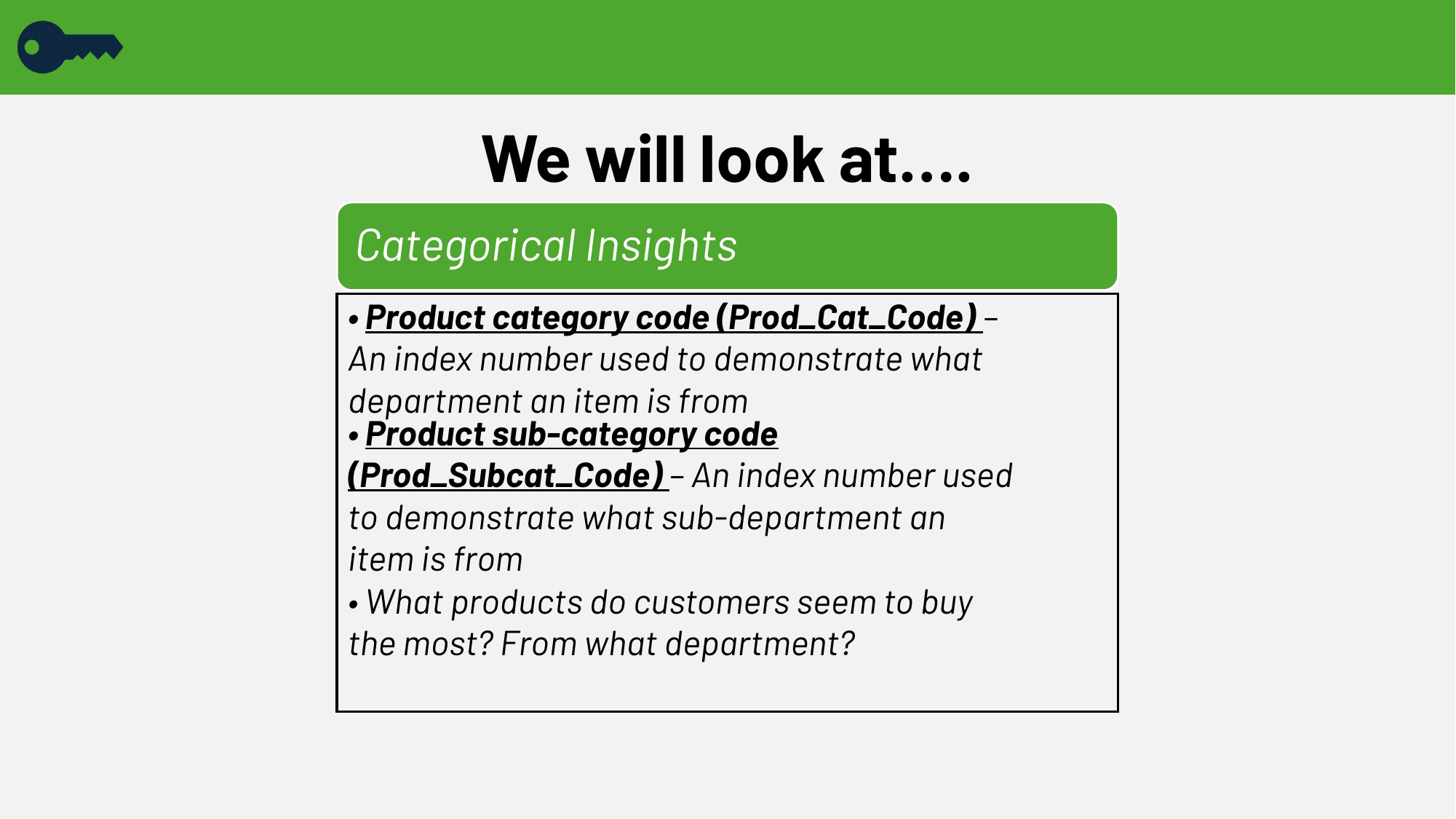

# We will look at….
Categorical Insights
• Product category code (Prod_Cat_Code) – An index number used to demonstrate what department an item is from

• Product sub-category code (Prod_Subcat_Code) – An index number used to demonstrate what sub-department an item is from

• What products do customers seem to buy the most? From what department?